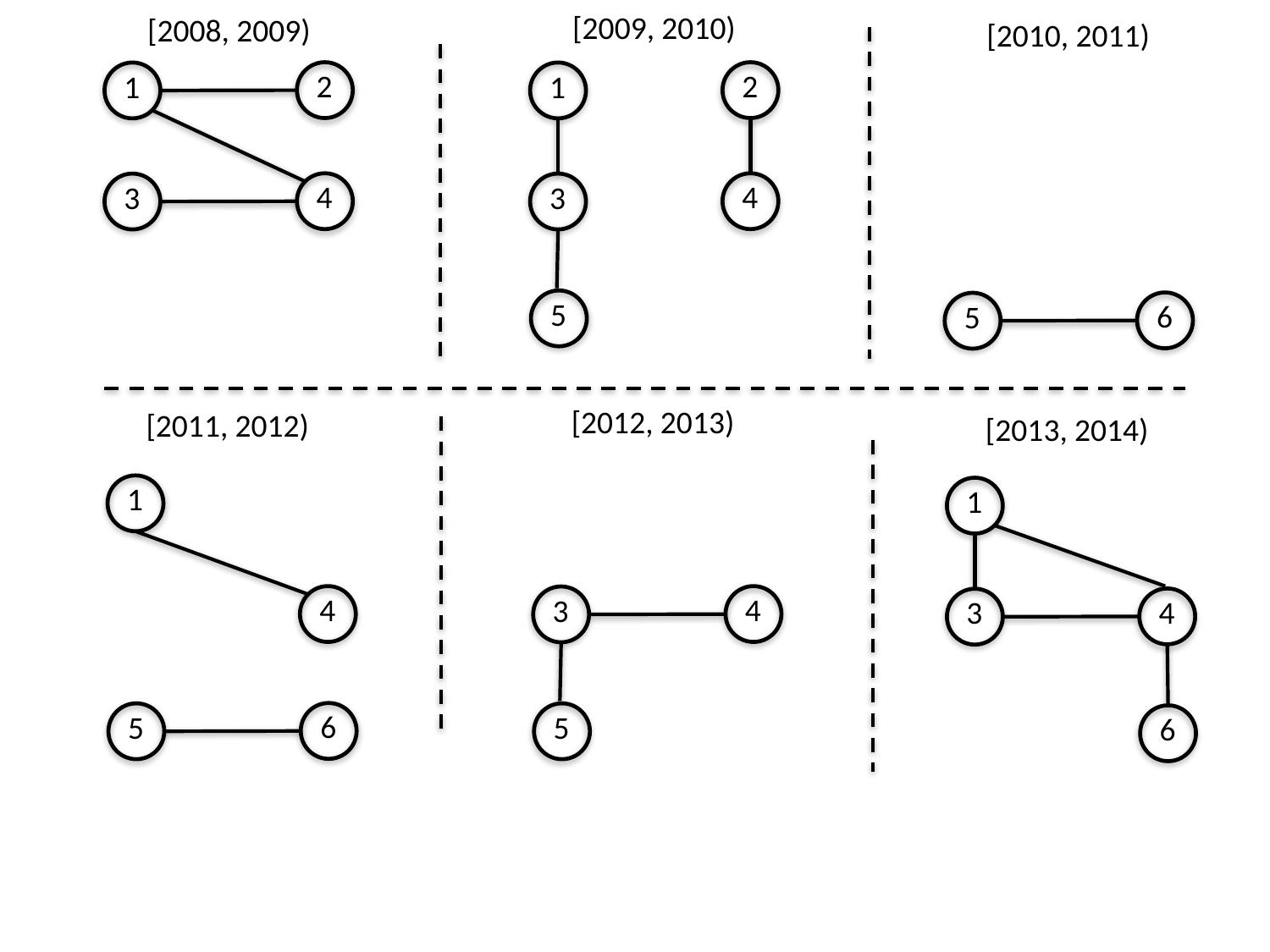

[2009, 2010)
[2008, 2009)
[2010, 2011)
2

1

4

3

2

1

4

3

5

6
5

[2012, 2013)
[2011, 2012)
[2013, 2014)
1

4

6

5

1

4

3

6

4

3

5